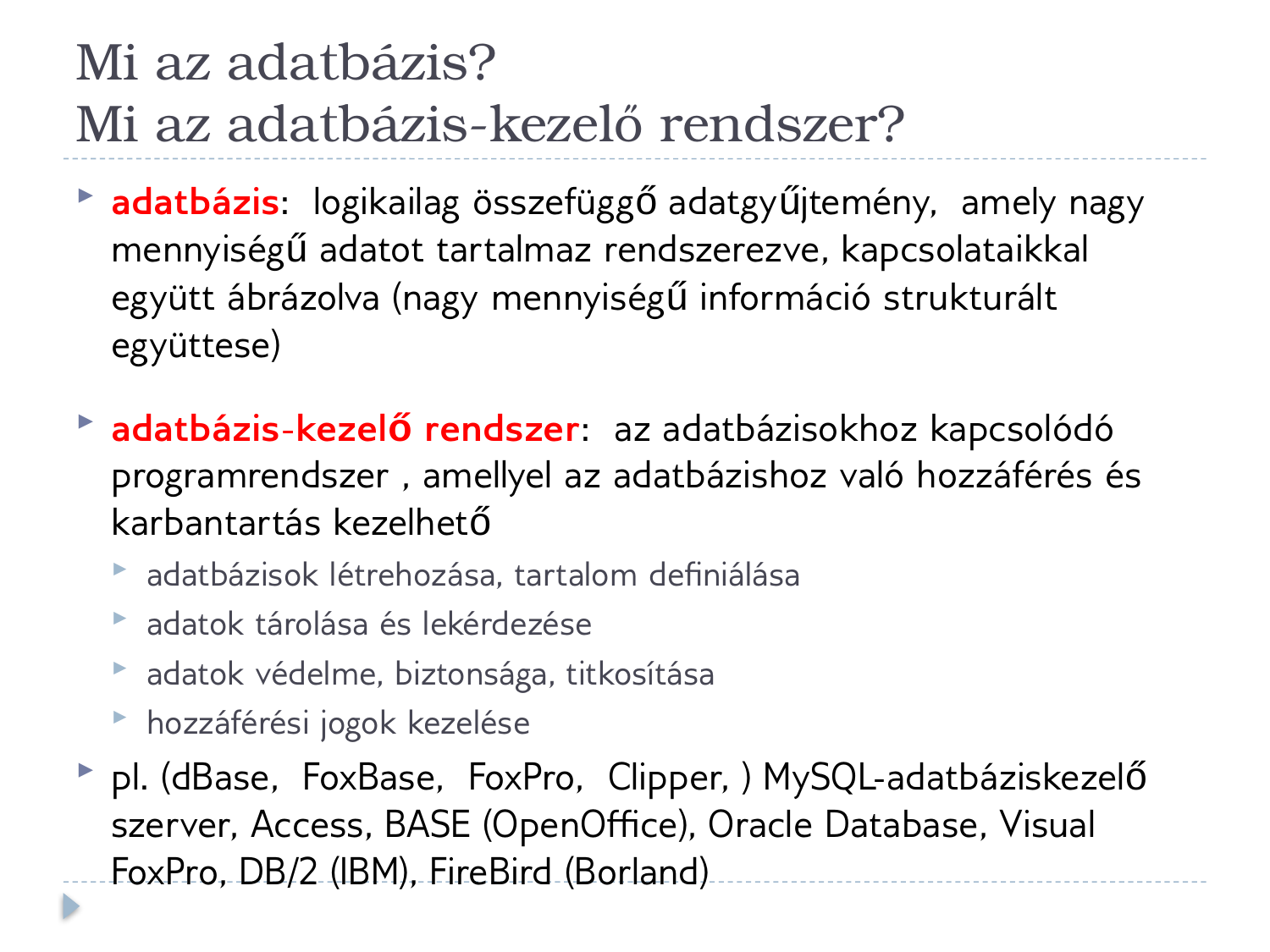

# Mi az adatbázis? Mi az adatbázis-kezelő rendszer?
adatbázis:  logikailag összefüggő adatgyűjtemény,  amely nagy mennyiségű adatot tartalmaz rendszerezve, kapcsolataikkal együtt ábrázolva (nagy mennyiségű információ strukturált együttese)
adatbázis-kezelő rendszer:  az adatbázisokhoz kapcsolódó programrendszer , amellyel az adatbázishoz való hozzáférés és karbantartás kezelhető
adatbázisok létrehozása, tartalom definiálása
adatok tárolása és lekérdezése
adatok védelme, biztonsága, titkosítása
hozzáférési jogok kezelése
pl. (dBase,  FoxBase,  FoxPro,  Clipper, ) MySQL-adatbáziskezelő szerver, Access, BASE (OpenOffice), Oracle Database, Visual FoxPro, DB/2 (IBM), FireBird (Borland)